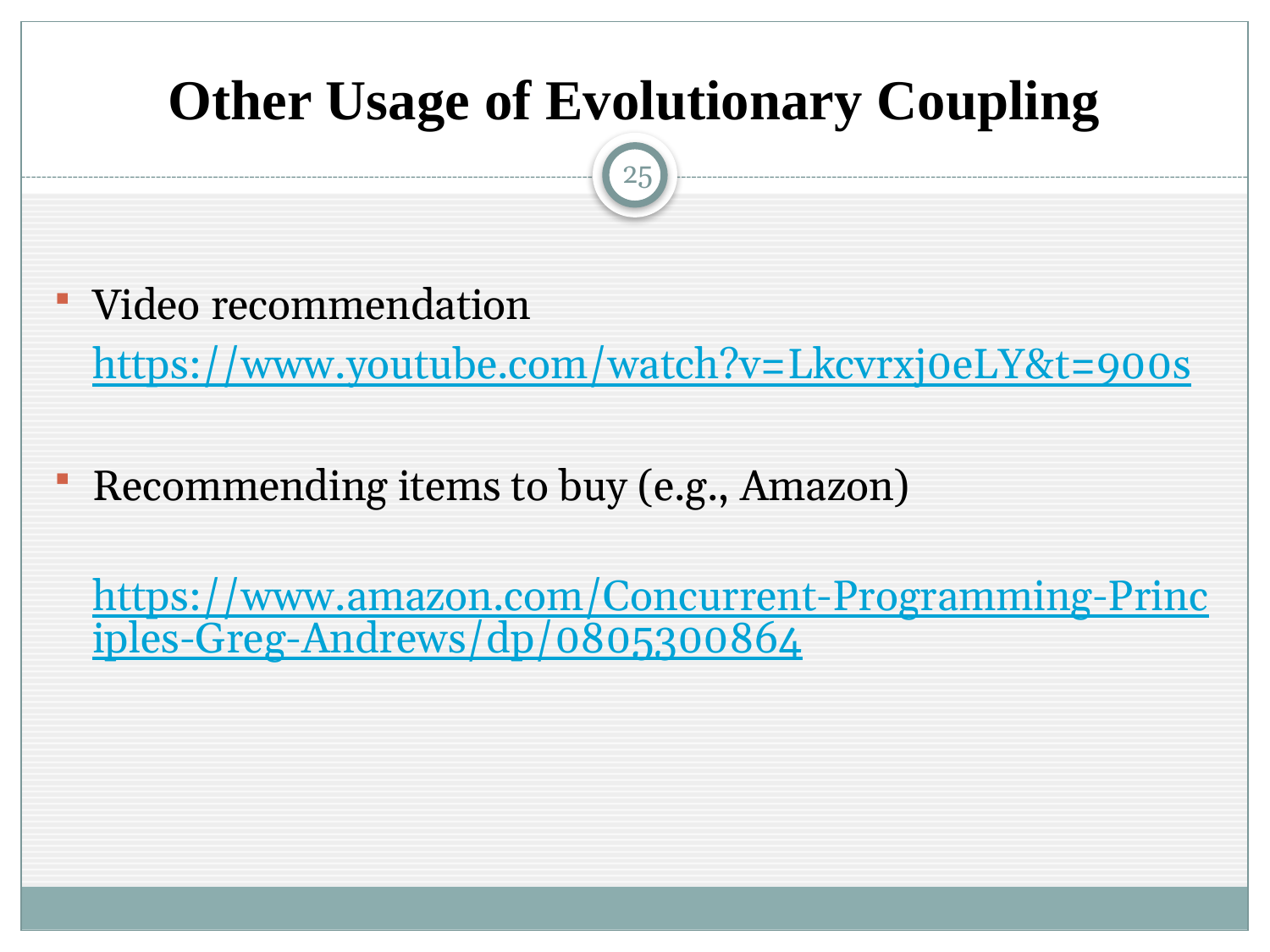

# Other Usage of Evolutionary Coupling
25

Video recommendation
	https://www.youtube.com/watch?v=Lkcvrxj0eLY&t=900s

Recommending items to buy (e.g., Amazon)
	https://www.amazon.com/Concurrent-Programming-Principles-Greg-Andrews/dp/0805300864